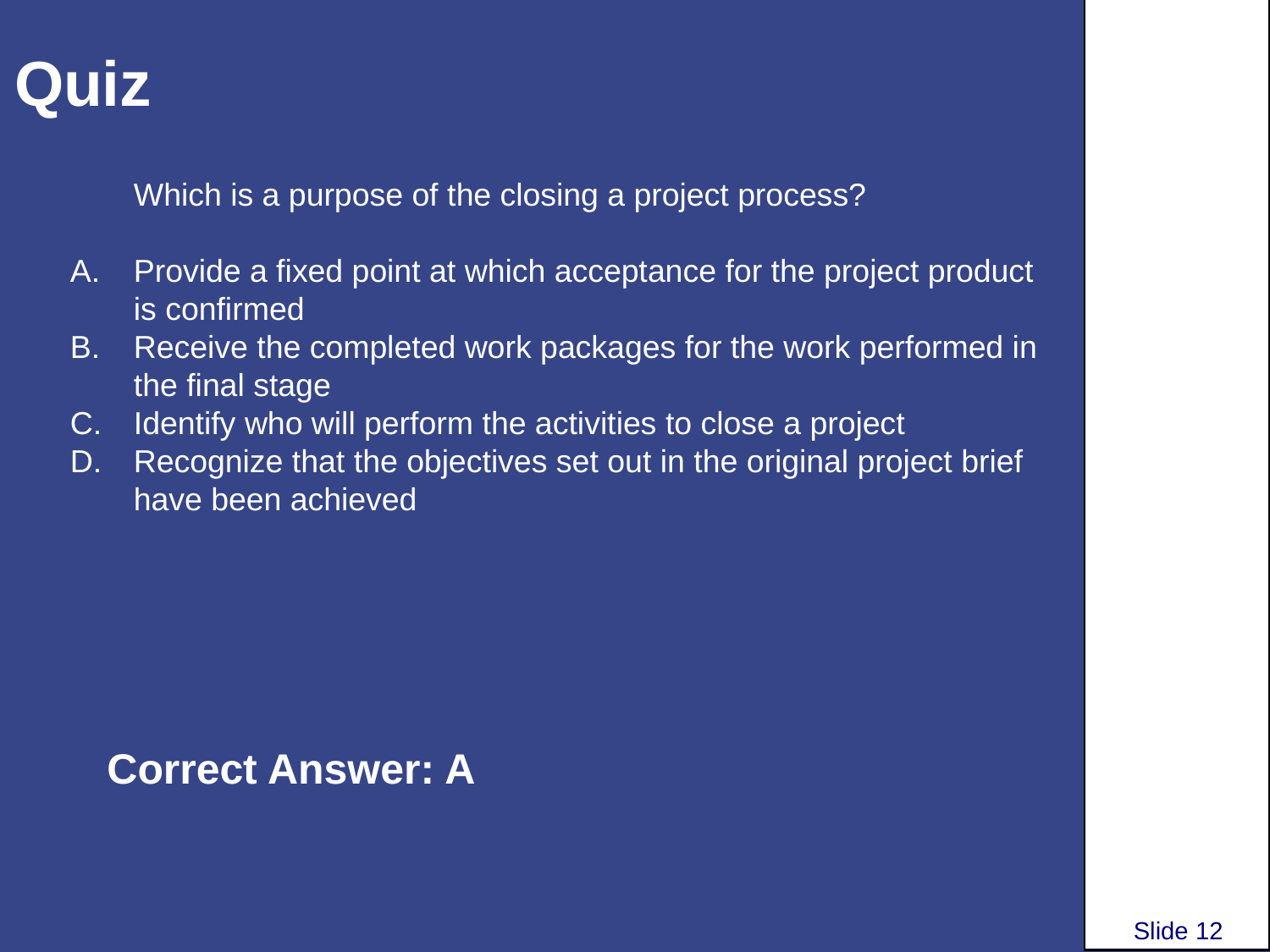

# Quiz
Which is a purpose of the closing a project process?

Provide a fixed point at which acceptance for the project product is confirmed
Receive the completed work packages for the work performed in the final stage
Identify who will perform the activities to close a project
Recognize that the objectives set out in the original project brief have been achieved

Correct Answer: A